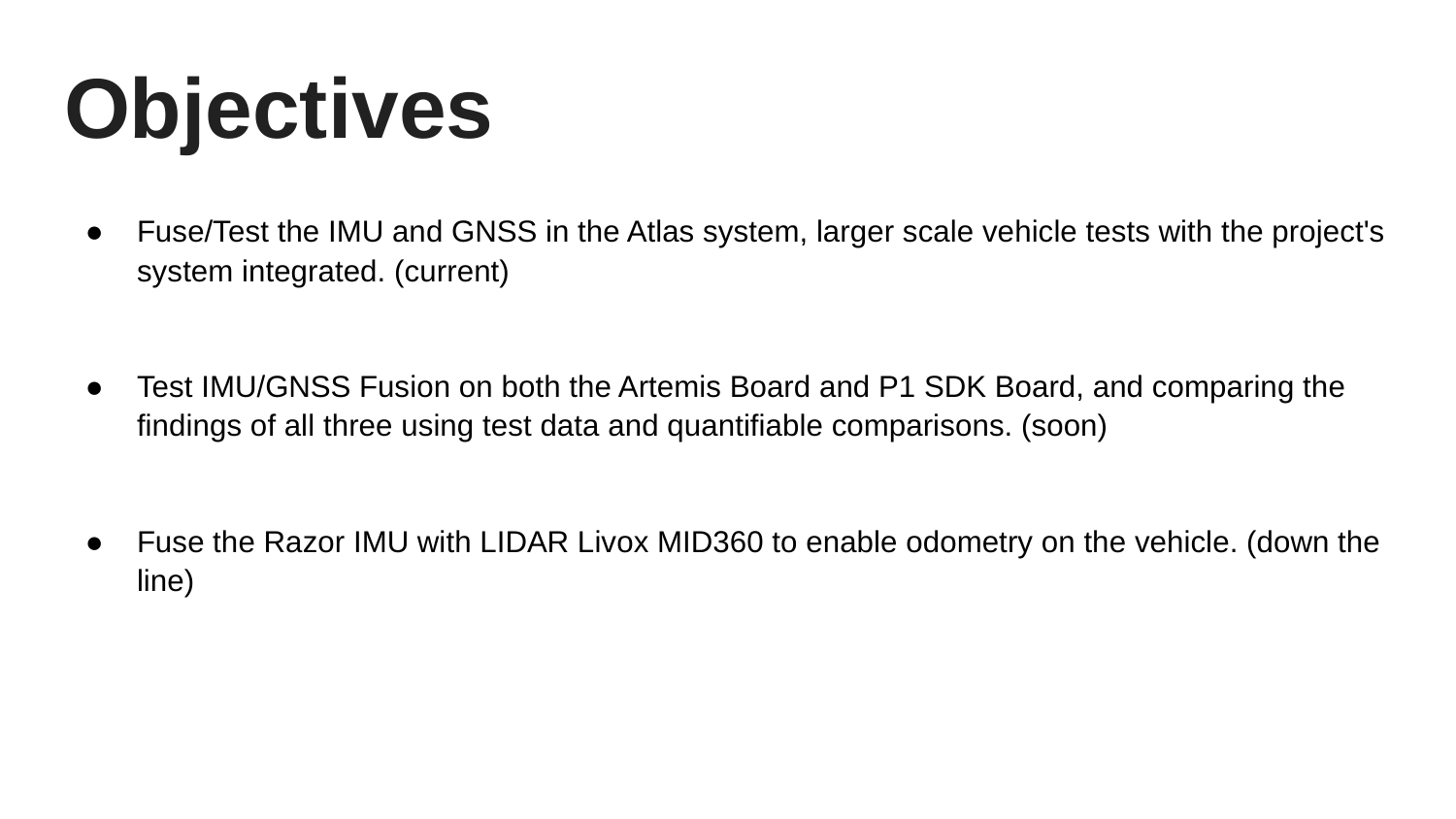

# Objectives
Fuse/Test the IMU and GNSS in the Atlas system, larger scale vehicle tests with the project's system integrated. (current)

Test IMU/GNSS Fusion on both the Artemis Board and P1 SDK Board, and comparing the findings of all three using test data and quantifiable comparisons. (soon)

Fuse the Razor IMU with LIDAR Livox MID360 to enable odometry on the vehicle. (down the line)